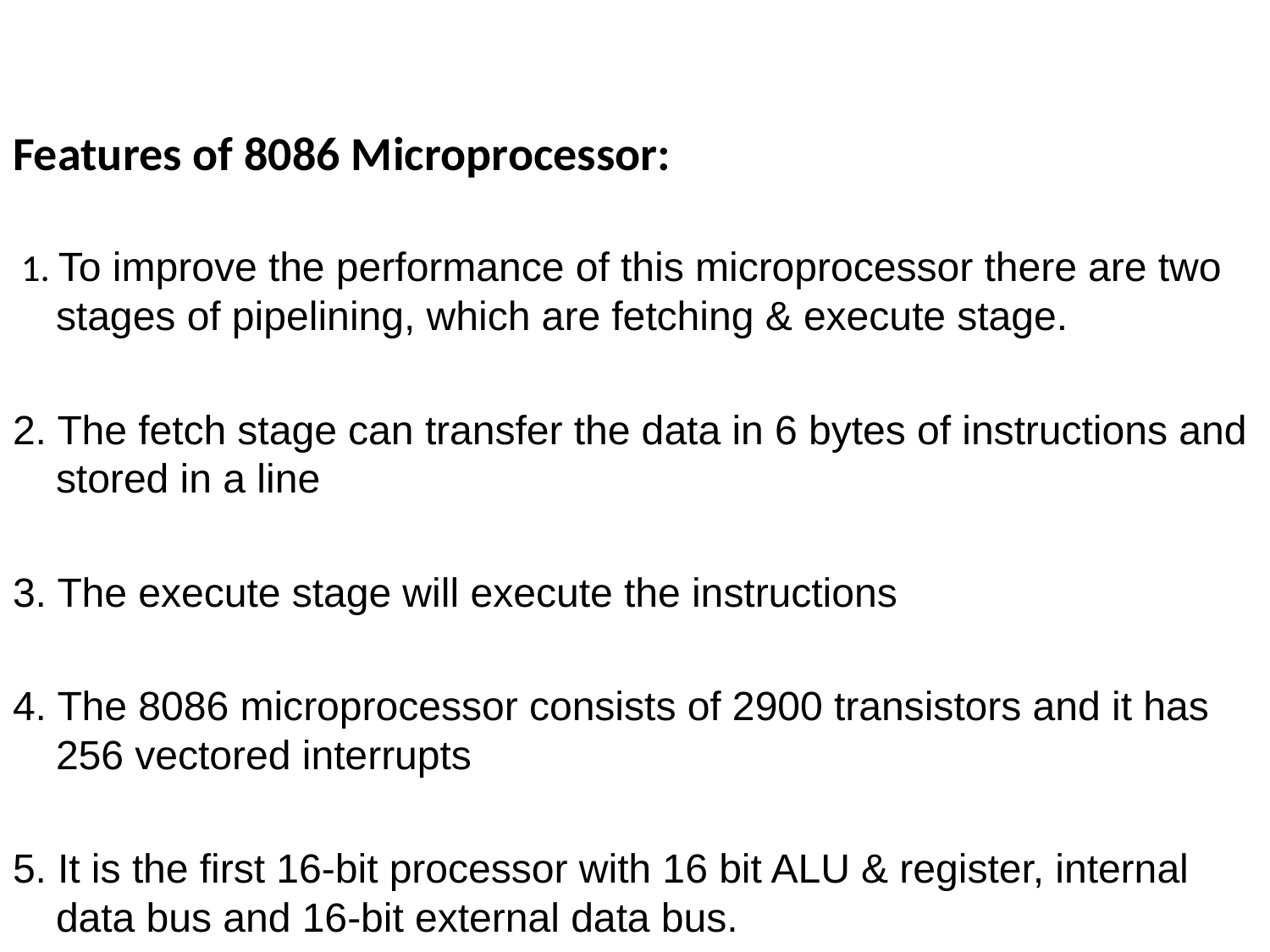

Features of 8086 Microprocessor:

 1. To improve the performance of this microprocessor there are two stages of pipelining, which are fetching & execute stage.

2. The fetch stage can transfer the data in 6 bytes of instructions and stored in a line

3. The execute stage will execute the instructions

4. The 8086 microprocessor consists of 2900 transistors and it has 256 vectored interrupts

5. It is the first 16-bit processor with 16 bit ALU & register, internal data bus and 16-bit external data bus.